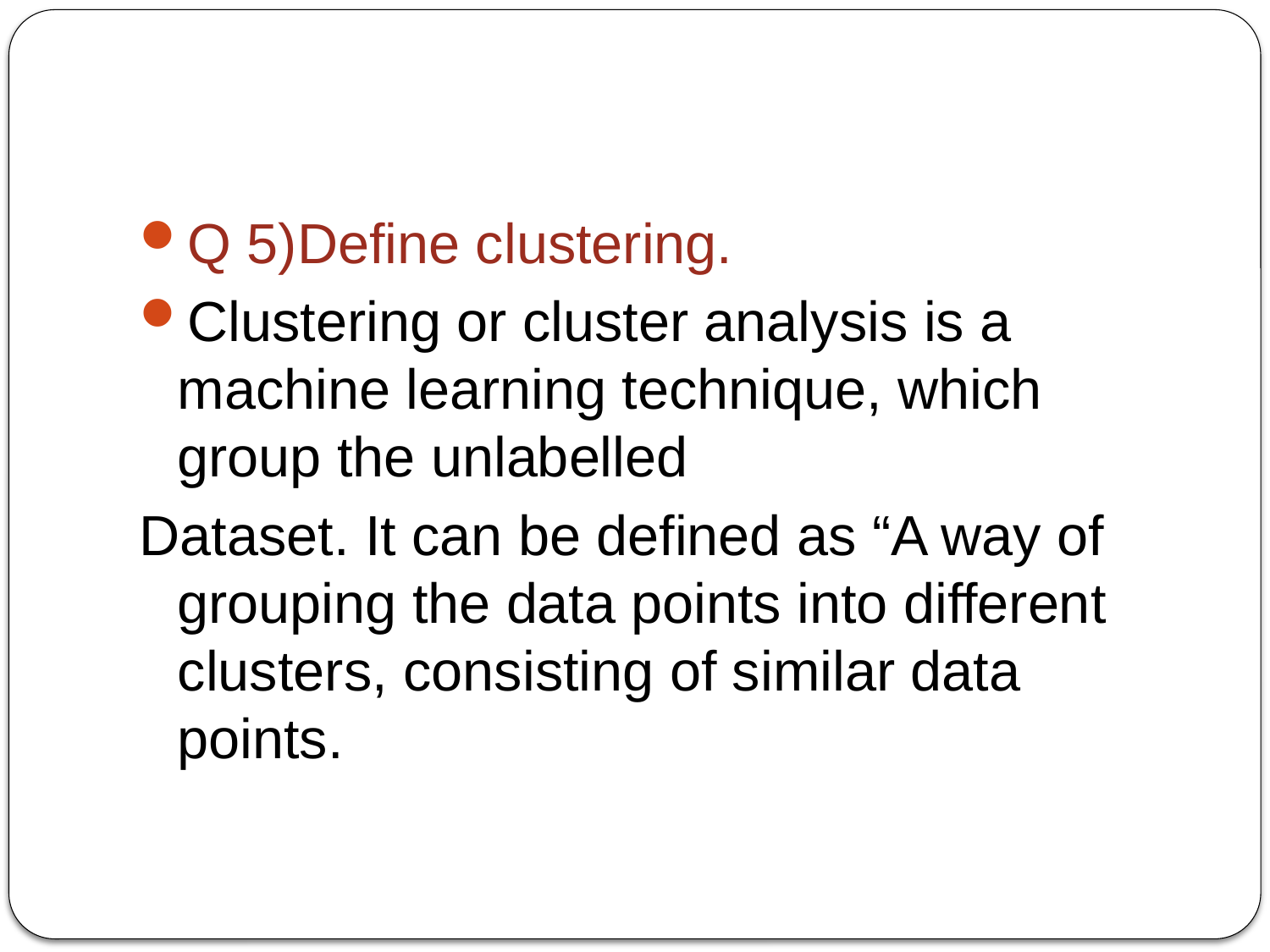

#
Q 5)Define clustering.
Clustering or cluster analysis is a machine learning technique, which group the unlabelled
Dataset. It can be defined as “A way of grouping the data points into different clusters, consisting of similar data points.